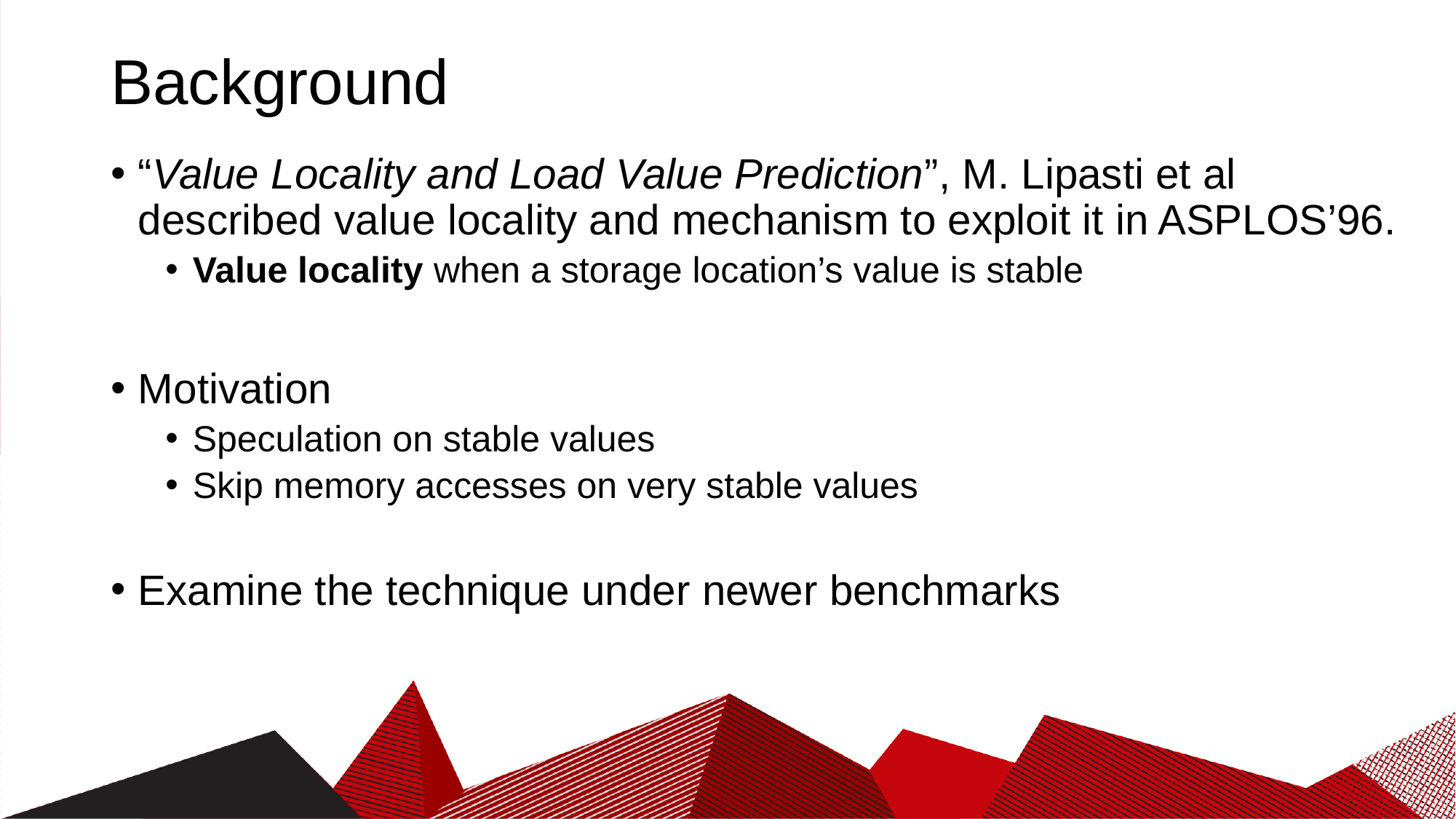

# Background
“Value Locality and Load Value Prediction”, M. Lipasti et al described value locality and mechanism to exploit it in ASPLOS’96.
Value locality when a storage location’s value is stable

Motivation
Speculation on stable values
Skip memory accesses on very stable values

Examine the technique under newer benchmarks